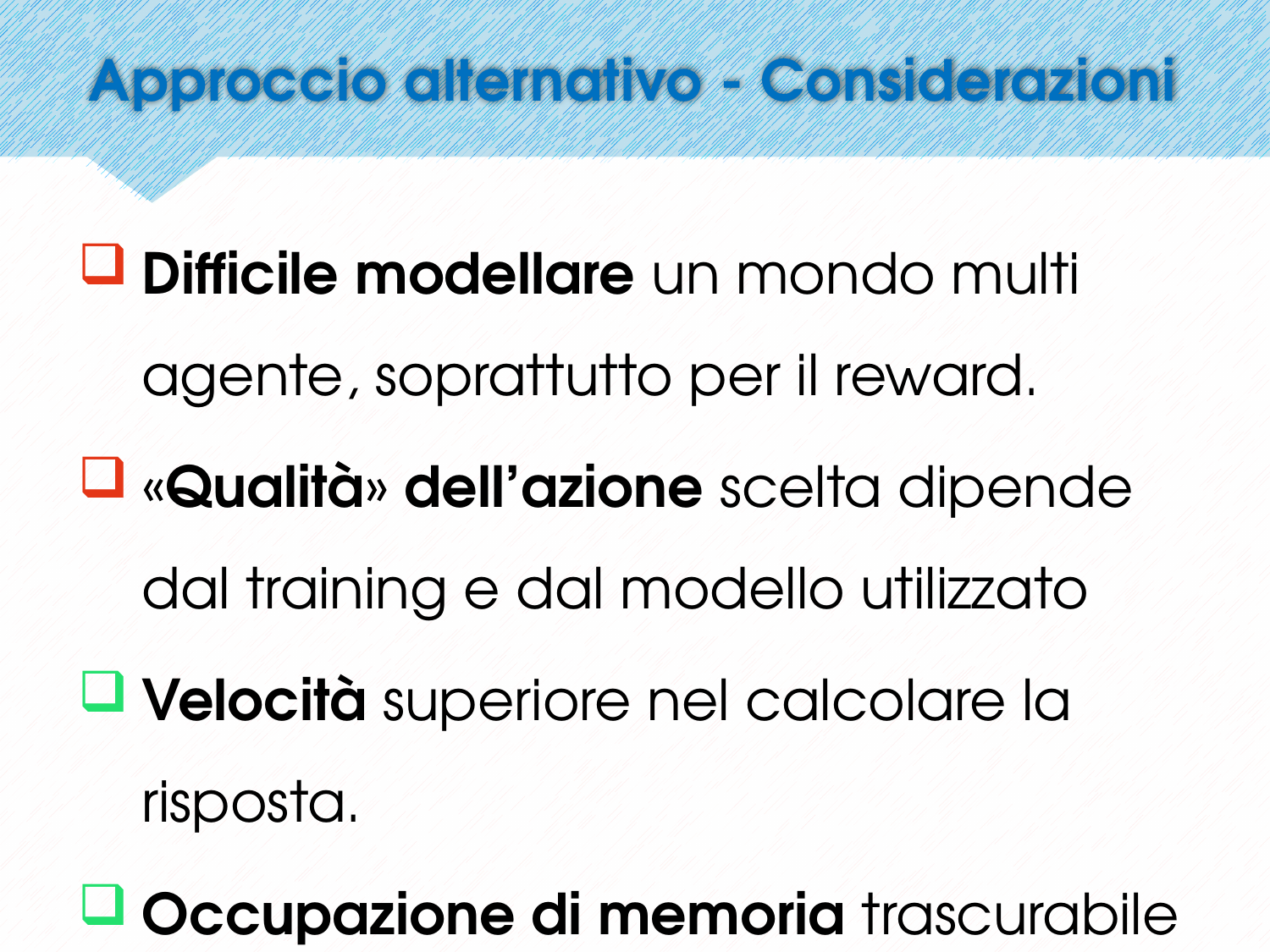

Approccio alternativo - Considerazioni
Difficile modellare un mondo multi agente, soprattutto per il reward.
«Qualità» dell’azione scelta dipende dal training e dal modello utilizzato
Velocità superiore nel calcolare la risposta.
Occupazione di memoria trascurabile